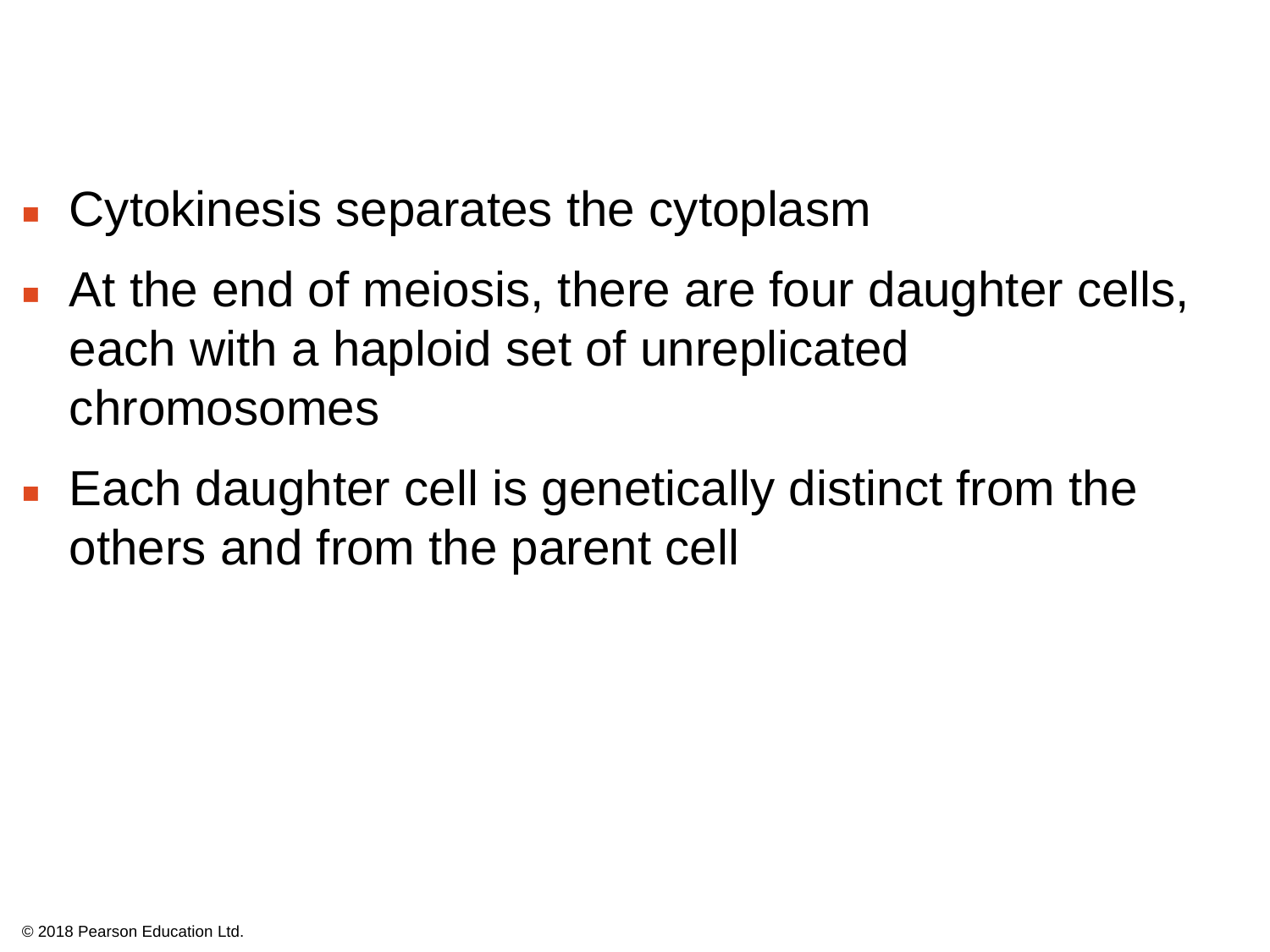

Cytokinesis separates the cytoplasm
At the end of meiosis, there are four daughter cells, each with a haploid set of unreplicated chromosomes
Each daughter cell is genetically distinct from the others and from the parent cell
© 2018 Pearson Education Ltd.